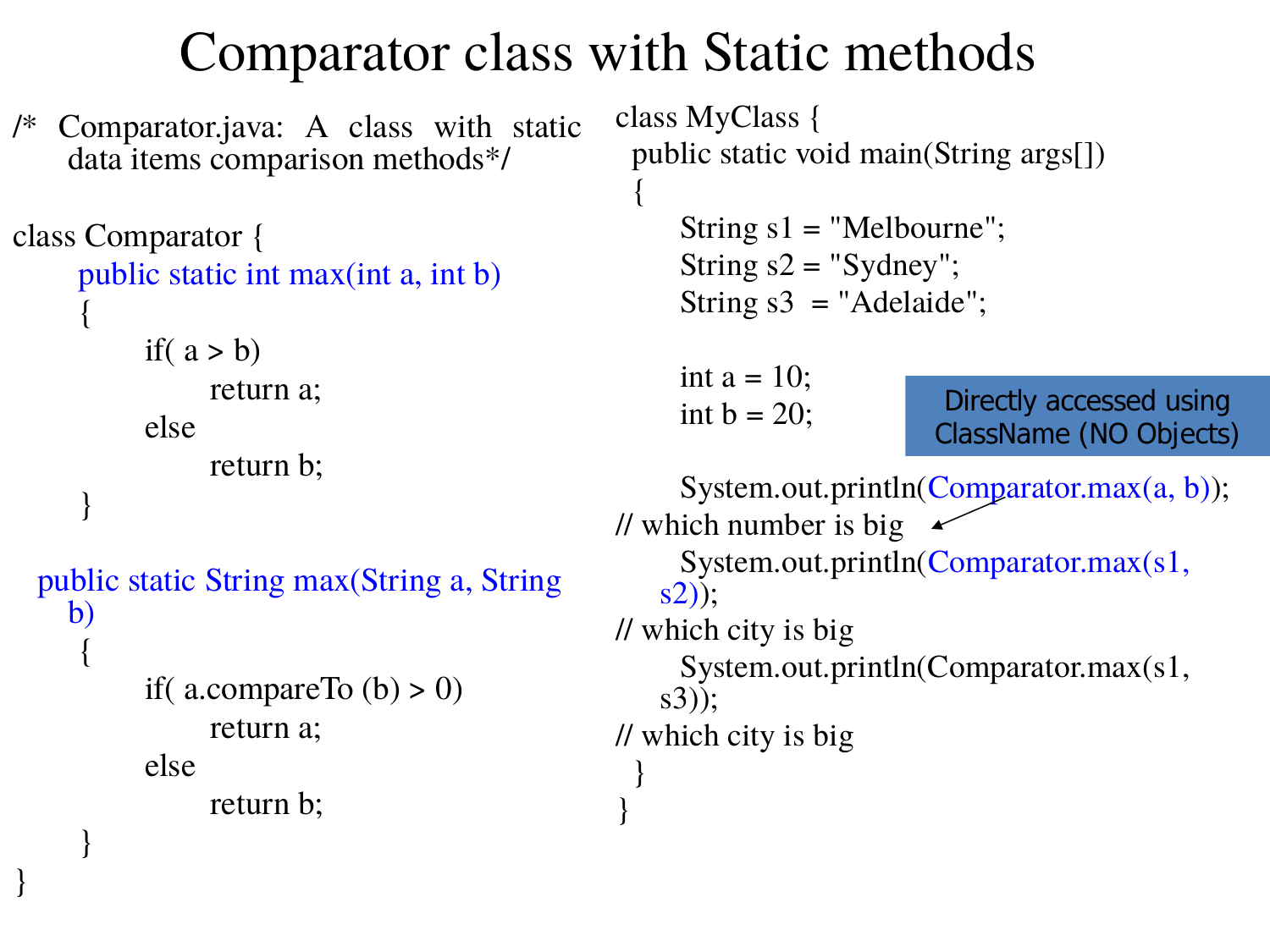

# Comparator class with Static methods
class MyClass {
  public static void main(String args[])
  {
        String s1 = "Melbourne";
        String s2 = "Sydney";
        String s3  = "Adelaide";

        int a = 10;
        int b = 20;

        System.out.println(Comparator.max(a, b));
// which number is big
        System.out.println(Comparator.max(s1, s2));
// which city is big
        System.out.println(Comparator.max(s1, s3));
// which city is big
  }
}

/* Comparator.java: A class with static data items comparison methods*/

class Comparator {
        public static int max(int a, int b)
        {
                if( a > b)
                        return a;
                else
                        return b;
        }

   public static String max(String a, String b)
        {
                if( a.compareTo (b) > 0)
                        return a;
                else
                        return b;
        }
}

Directly accessed using ClassName (NO Objects)